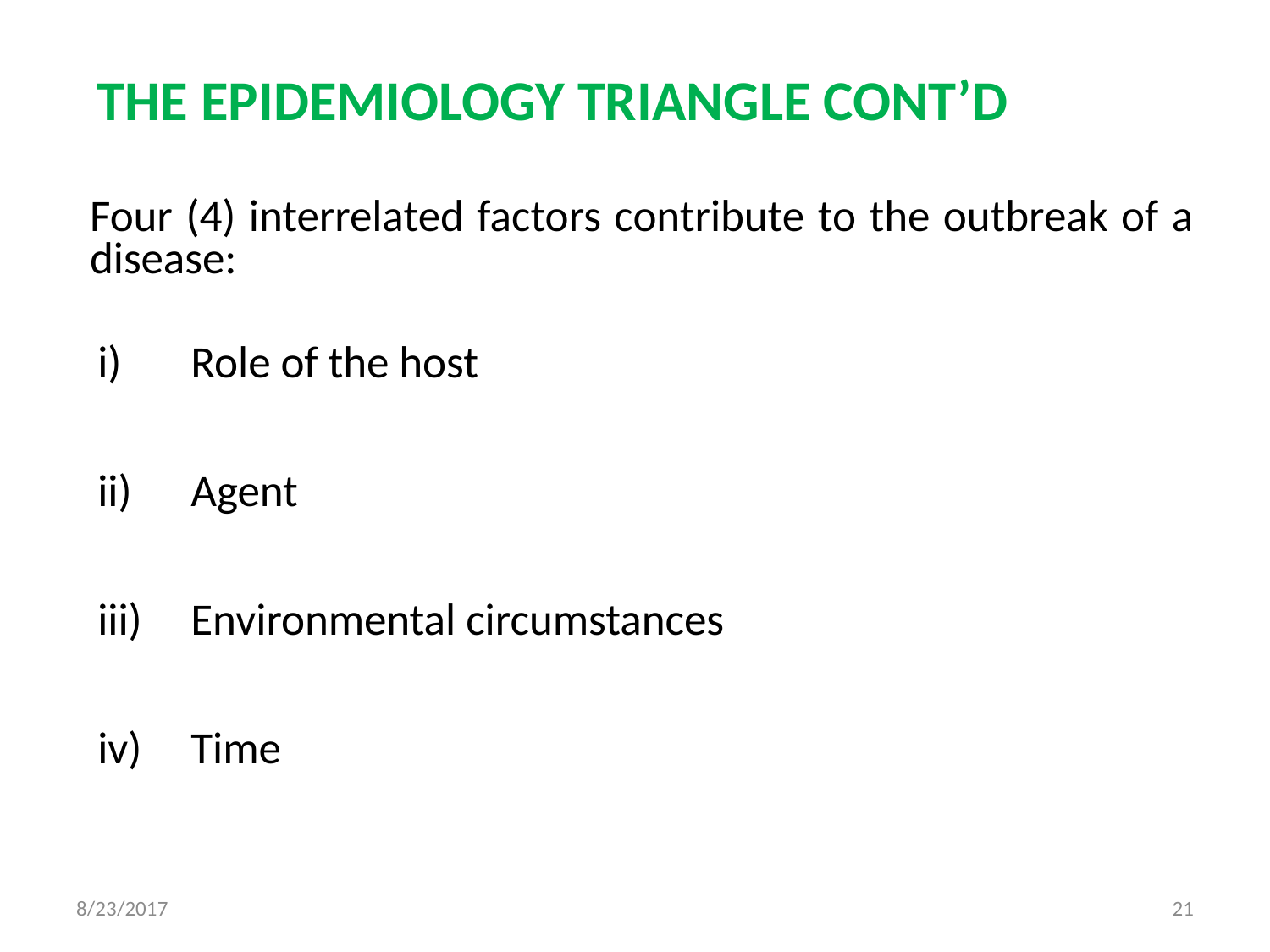

# THE EPIDEMIOLOGY TRIANGLE CONT’D
	Four (4) interrelated factors contribute to the outbreak of a disease:

Role of the host

Agent

Environmental circumstances

Time

8/23/2017
21